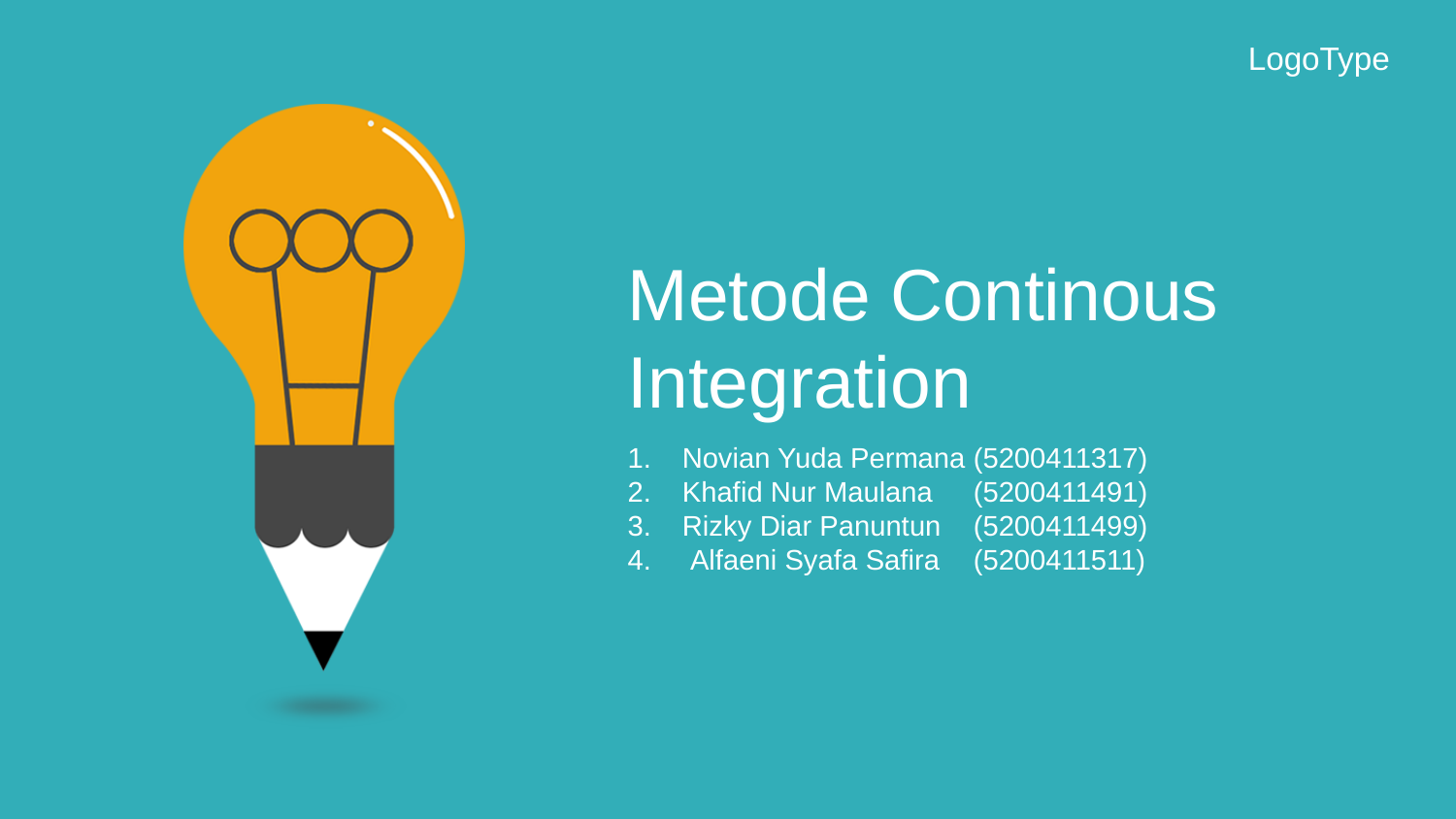

LogoType
Metode Continous Integration
Novian Yuda Permana	(5200411317)
Khafid Nur Maulana 	(5200411491)
Rizky Diar Panuntun 	(5200411499)
 Alfaeni Syafa Safira 	(5200411511)